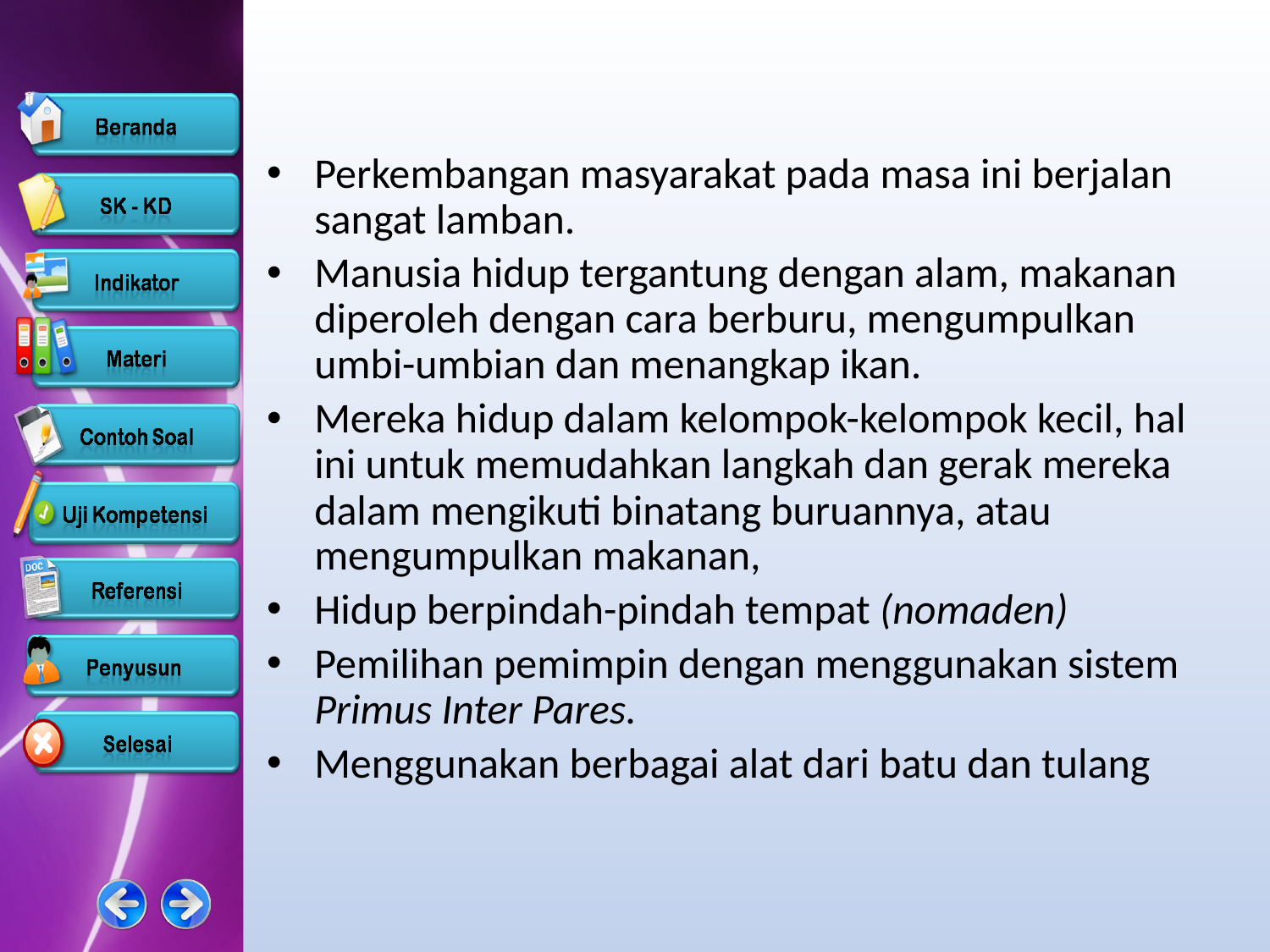

Perkembangan masyarakat pada masa ini berjalan sangat lamban.
Manusia hidup tergantung dengan alam, makanan diperoleh dengan cara berburu, mengumpulkan umbi-umbian dan menangkap ikan.
Mereka hidup dalam kelompok-kelompok kecil, hal ini untuk memudahkan langkah dan gerak mereka dalam mengikuti binatang buruannya, atau mengumpulkan makanan,
Hidup berpindah-pindah tempat (nomaden)
Pemilihan pemimpin dengan menggunakan sistem Primus Inter Pares.
Menggunakan berbagai alat dari batu dan tulang